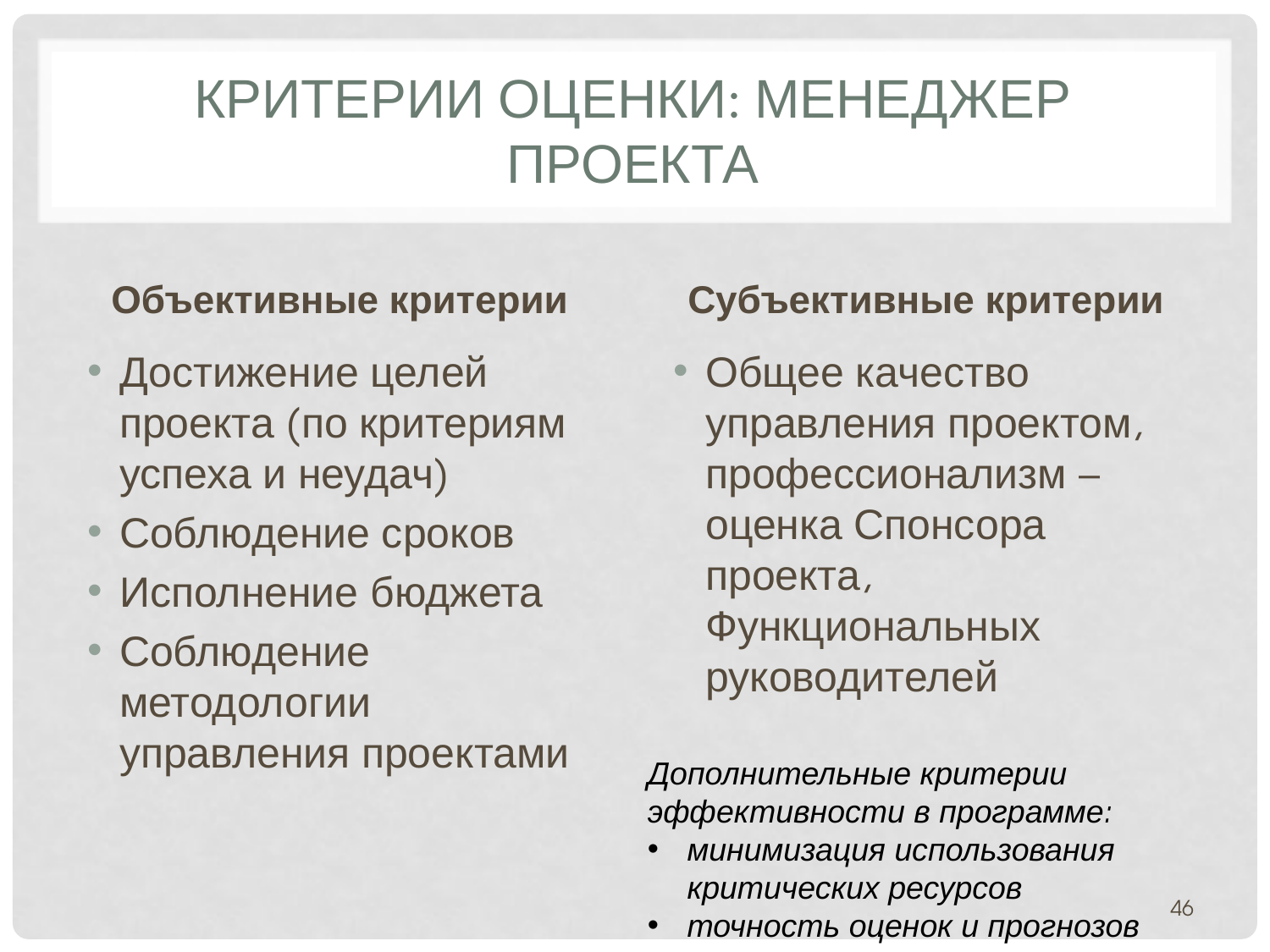

# КРИТЕРИИ ОЦЕНКИ: МЕНЕДЖЕР ПРОЕКТА
Объективные критерии
Субъективные критерии
Достижение целей проекта (по критериям успеха и неудач)
Соблюдение сроков
Исполнение бюджета
Соблюдение методологии управления проектами
Общее качество управления проектом, профессионализм – оценка Спонсора проекта, Функциональных руководителей
Дополнительные критерии эффективности в программе:
минимизация использования критических ресурсов
точность оценок и прогнозов
46